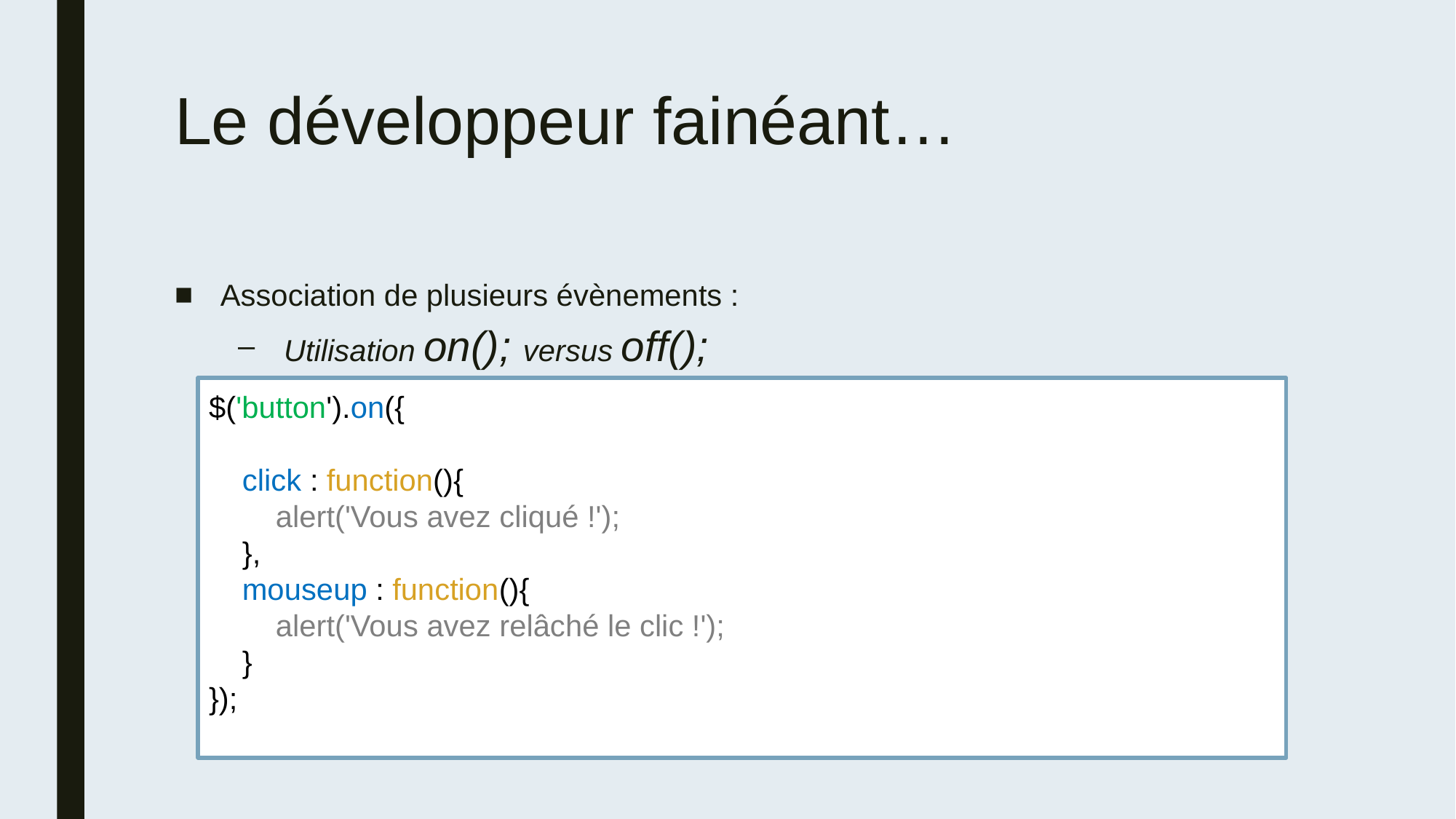

# Le développeur fainéant…
Association de plusieurs évènements :
Utilisation on(); versus off();

$('button').on({

    click : function(){
        alert('Vous avez cliqué !');
    },
    mouseup : function(){
        alert('Vous avez relâché le clic !');
    }
});